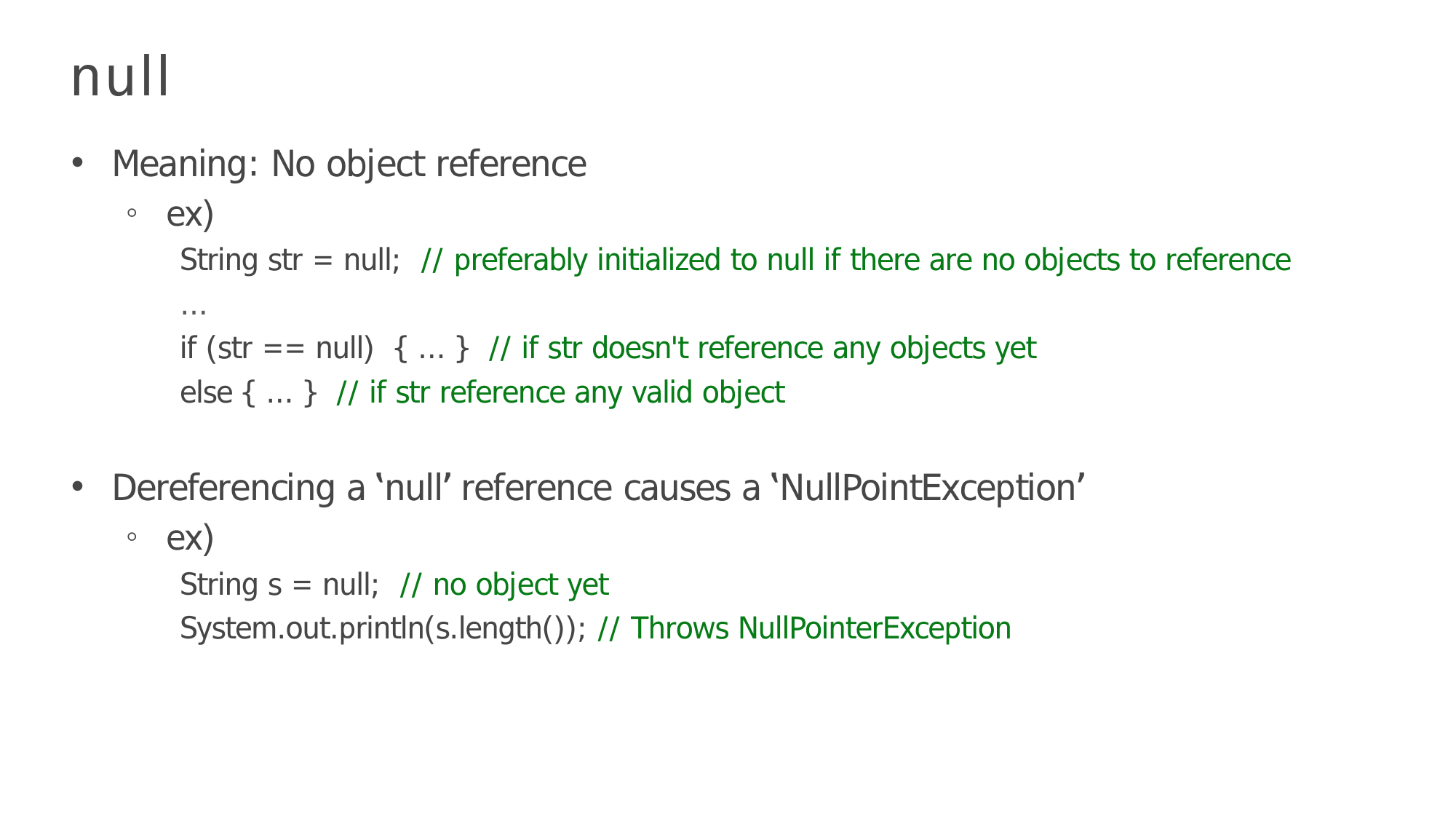

# null
Meaning: No object reference
ex)
String str = null;  // preferably initialized to null if there are no objects to reference
...
if (str == null)  { ... }  // if str doesn't reference any objects yet
else { ... }  // if str reference any valid object

Dereferencing a ‘null’ reference causes a ‘NullPointException’
ex)
String s = null;  // no object yet
System.out.println(s.length()); // Throws NullPointerException
7